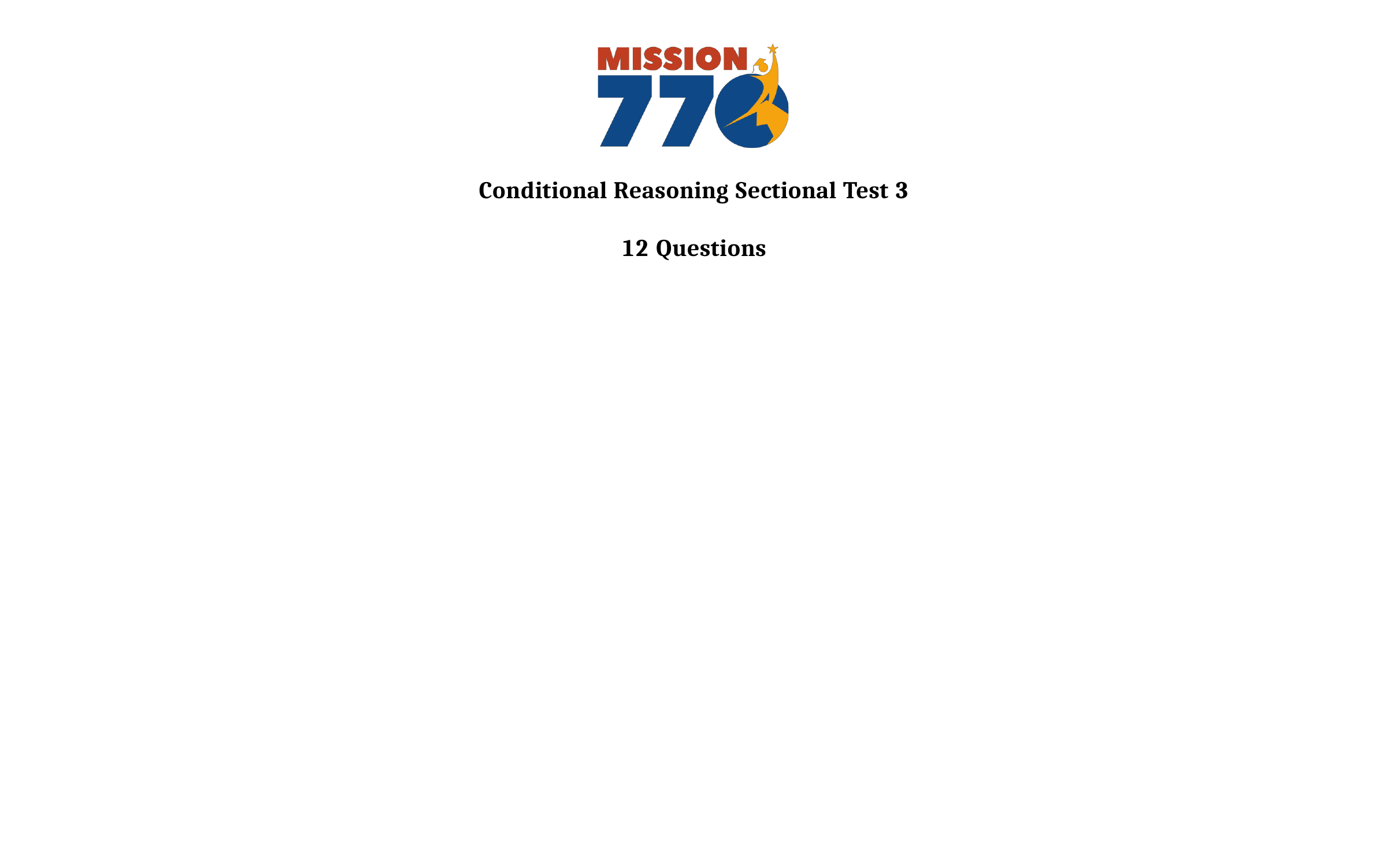

Conditional Reasoning Sectional Test 3

12 Questions